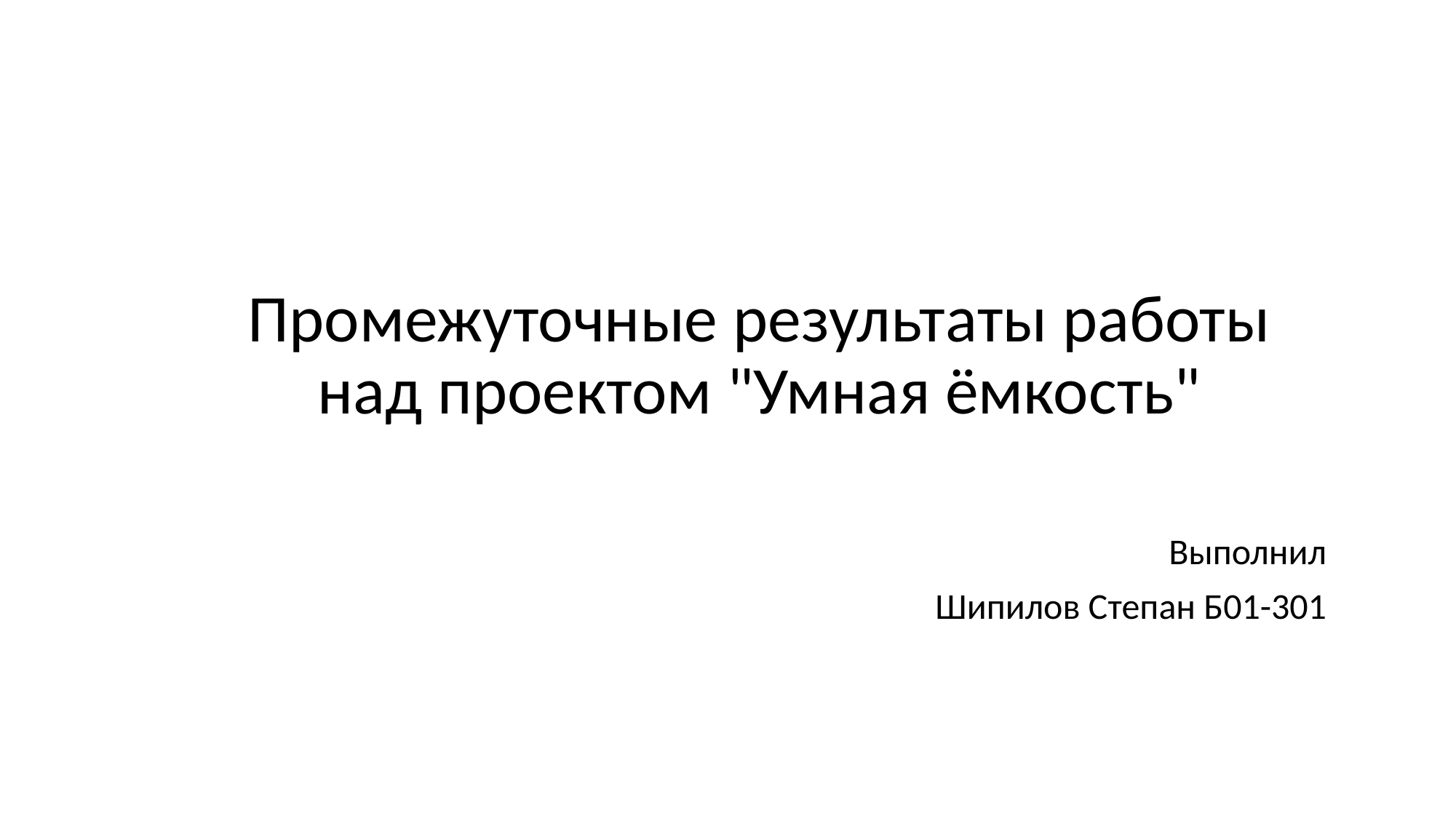

# Промежуточные результаты работы над проектом "Умная ёмкость"
Выполнил
Шипилов Степан Б01-301